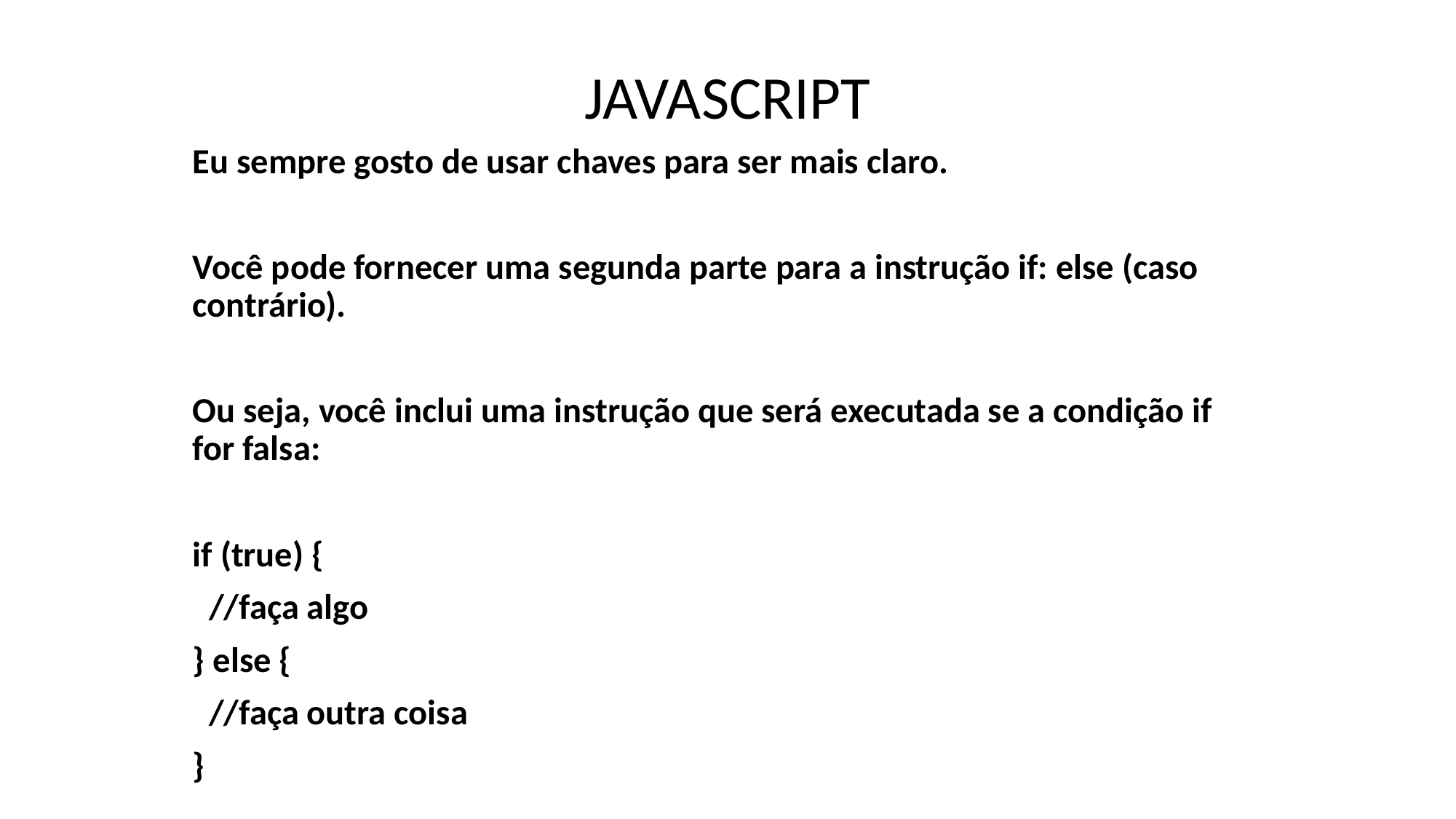

# JAVASCRIPT
Eu sempre gosto de usar chaves para ser mais claro.

Você pode fornecer uma segunda parte para a instrução if: else (caso contrário).

Ou seja, você inclui uma instrução que será executada se a condição if for falsa:

if (true) {
  //faça algo
} else {
  //faça outra coisa
}